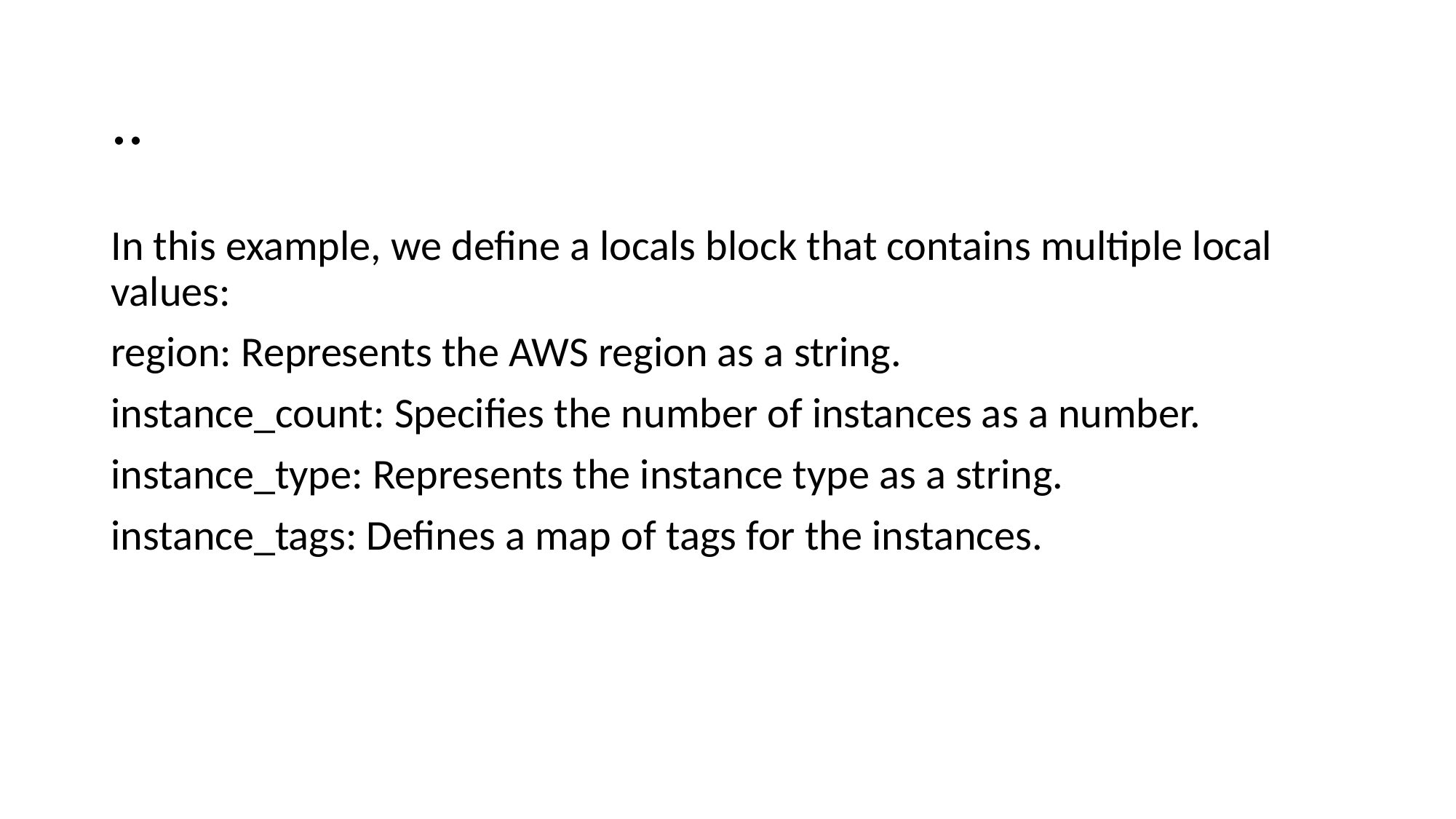

# ..
In this example, we define a locals block that contains multiple local values:
region: Represents the AWS region as a string.
instance_count: Specifies the number of instances as a number.
instance_type: Represents the instance type as a string.
instance_tags: Defines a map of tags for the instances.